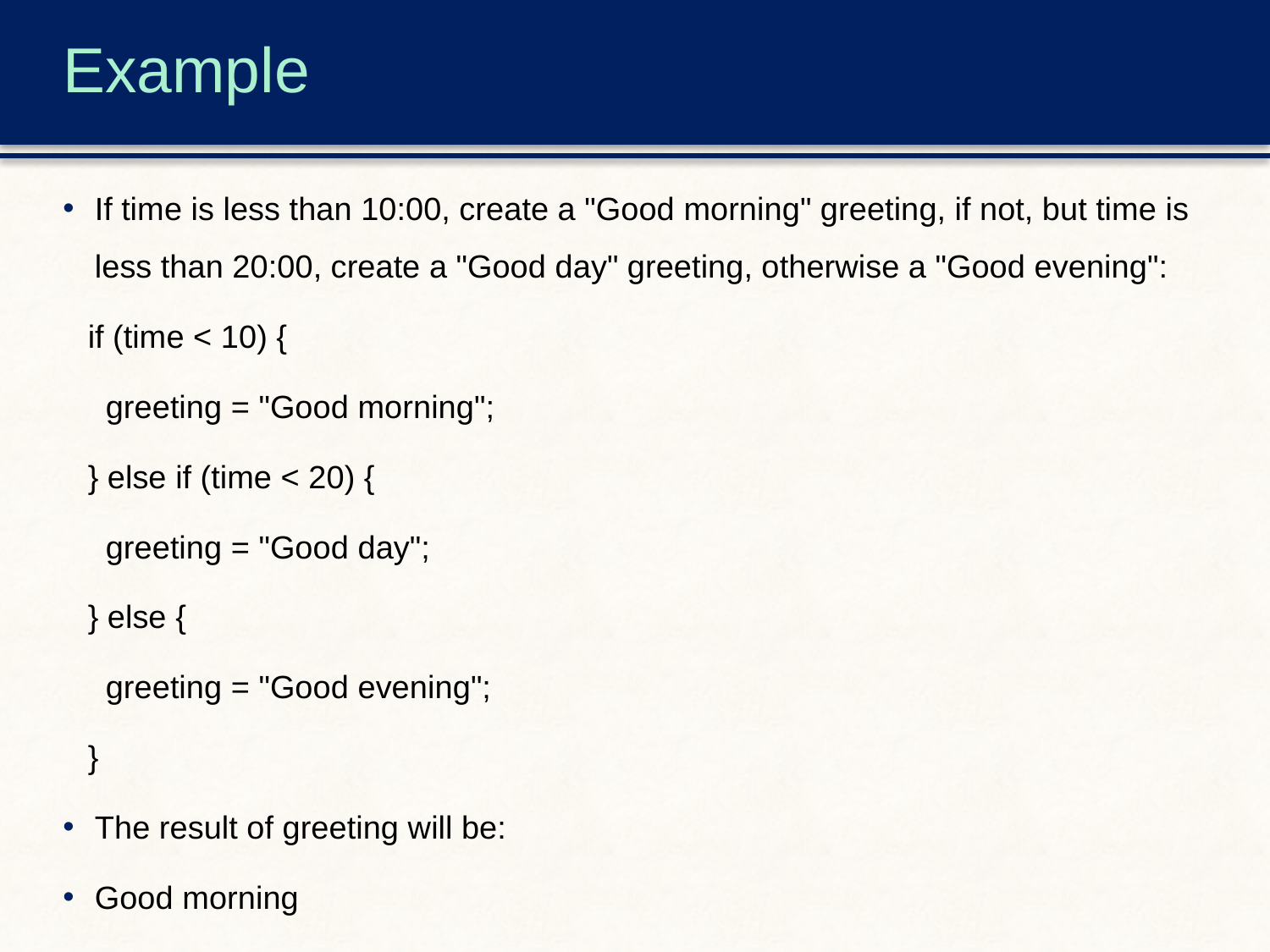

# Example
If time is less than 10:00, create a "Good morning" greeting, if not, but time is less than 20:00, create a "Good day" greeting, otherwise a "Good evening":
if (time < 10) {
  greeting = "Good morning";
} else if (time < 20) {
  greeting = "Good day";
} else {
  greeting = "Good evening";
}
The result of greeting will be:
Good morning